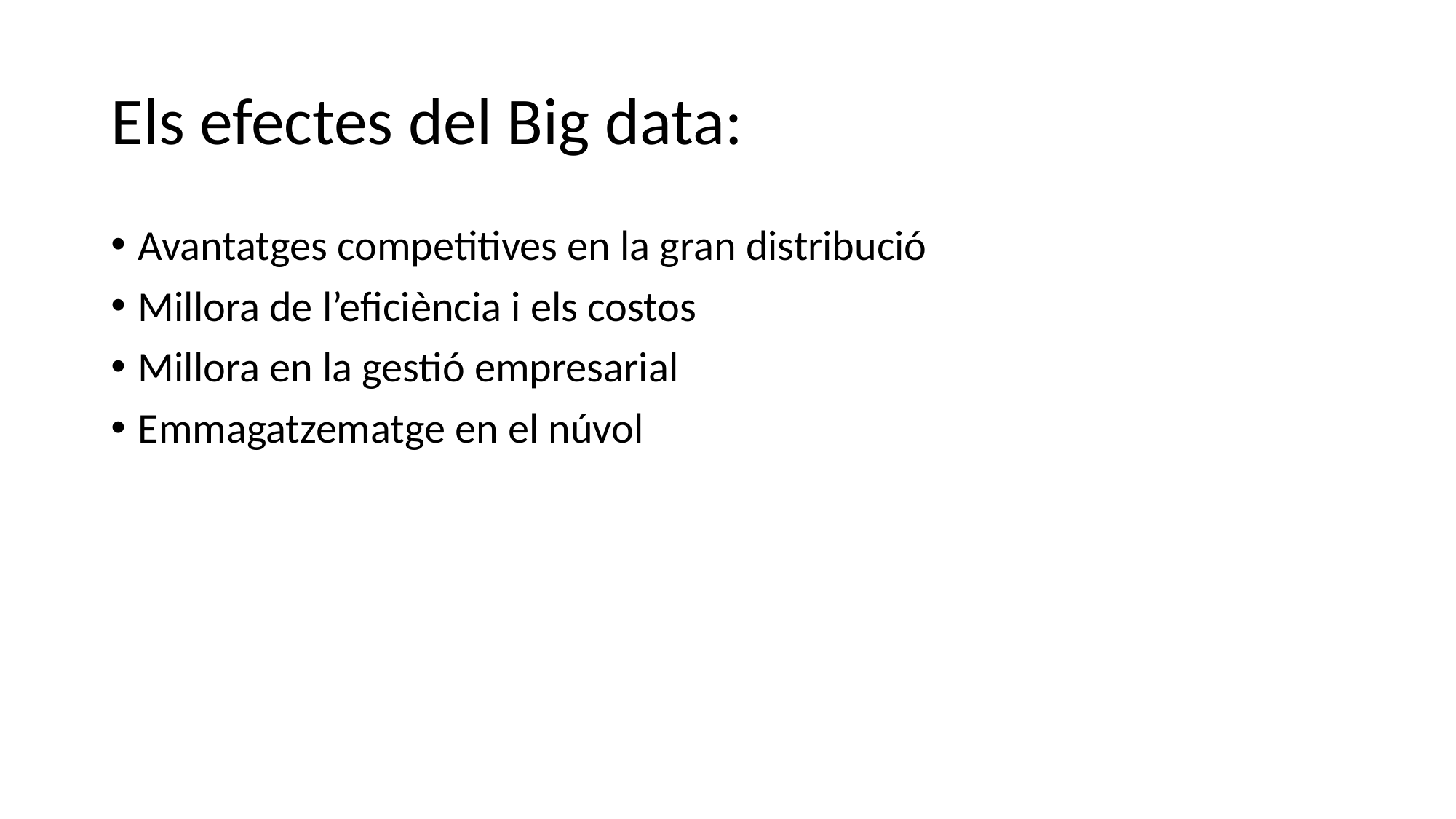

# Els efectes del Big data:
Avantatges competitives en la gran distribució
Millora de l’eficiència i els costos
Millora en la gestió empresarial
Emmagatzematge en el núvol